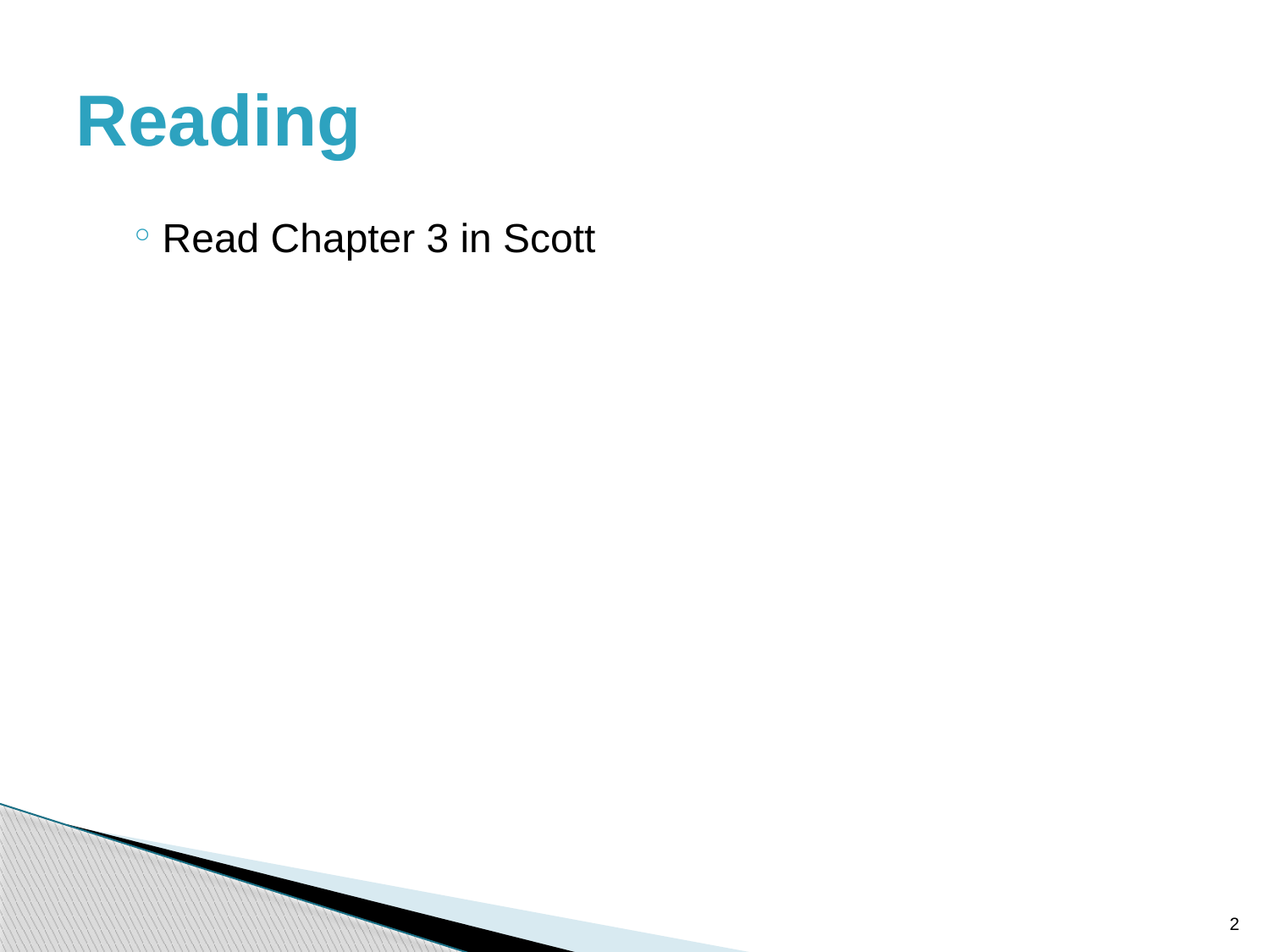

# Reading
Read Chapter 3 in Scott
2